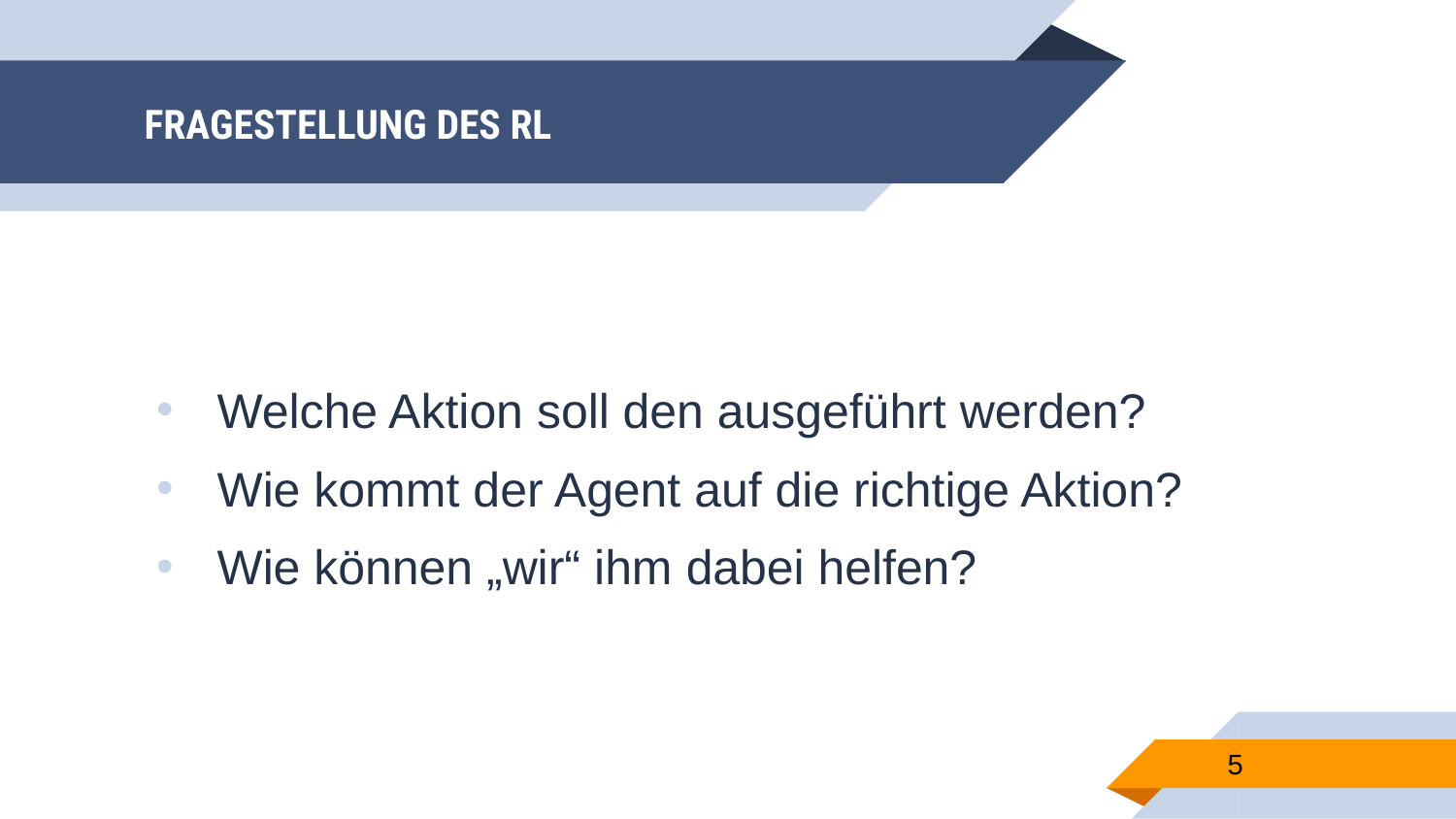

# FRAGESTELLUNG DES RL
Welche Aktion soll den ausgeführt werden?
Wie kommt der Agent auf die richtige Aktion?
Wie können „wir“ ihm dabei helfen?
5